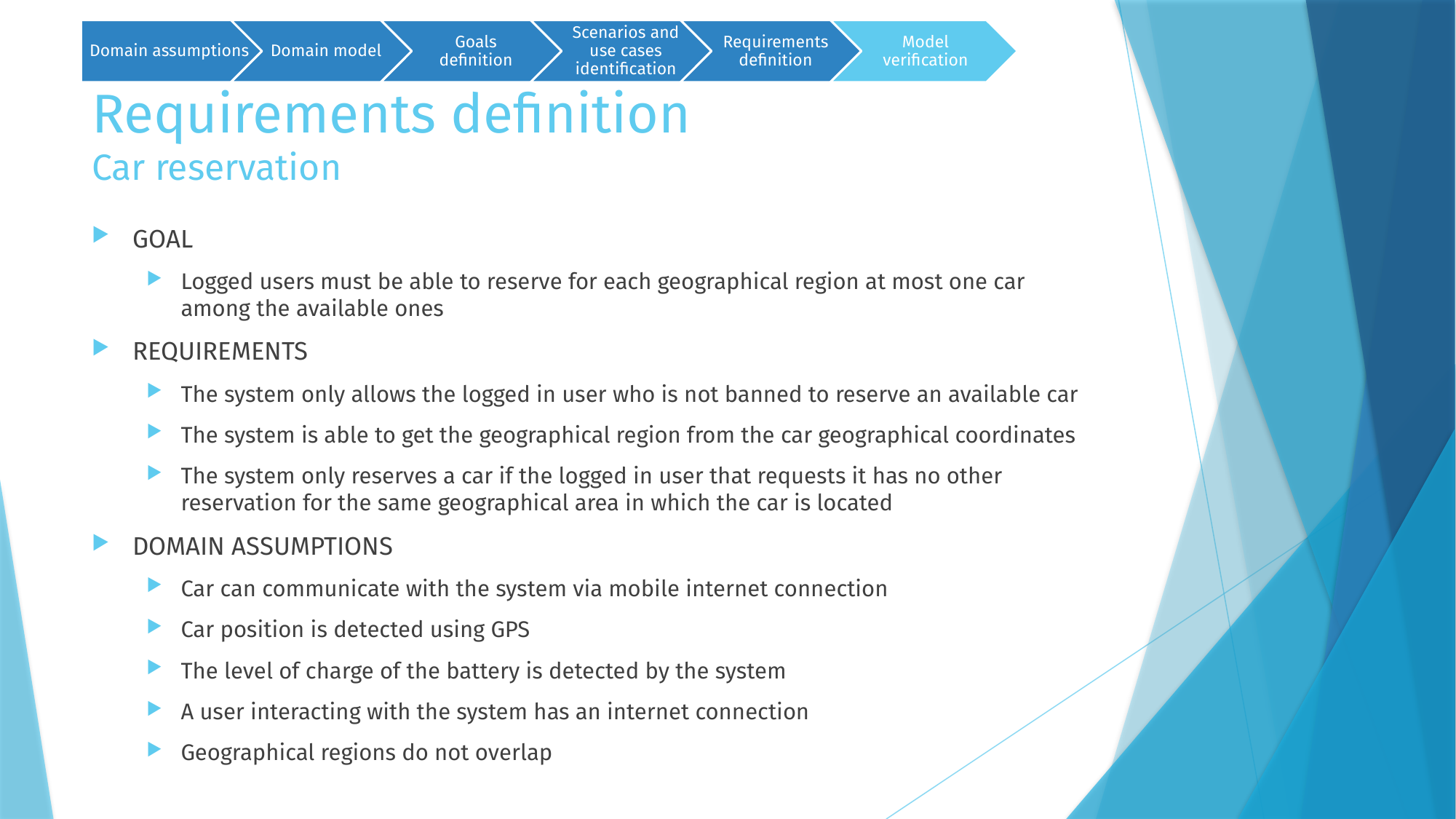

Domain assumptions
Domain model
Goals definition
Scenarios and use cases identification
Requirements definition
Model verification
# Requirements definition Car reservation
GOAL
Logged users must be able to reserve for each geographical region at most one car among the available ones
REQUIREMENTS
The system only allows the logged in user who is not banned to reserve an available car
The system is able to get the geographical region from the car geographical coordinates
The system only reserves a car if the logged in user that requests it has no other reservation for the same geographical area in which the car is located
DOMAIN ASSUMPTIONS
Car can communicate with the system via mobile internet connection
Car position is detected using GPS
The level of charge of the battery is detected by the system
A user interacting with the system has an internet connection
Geographical regions do not overlap